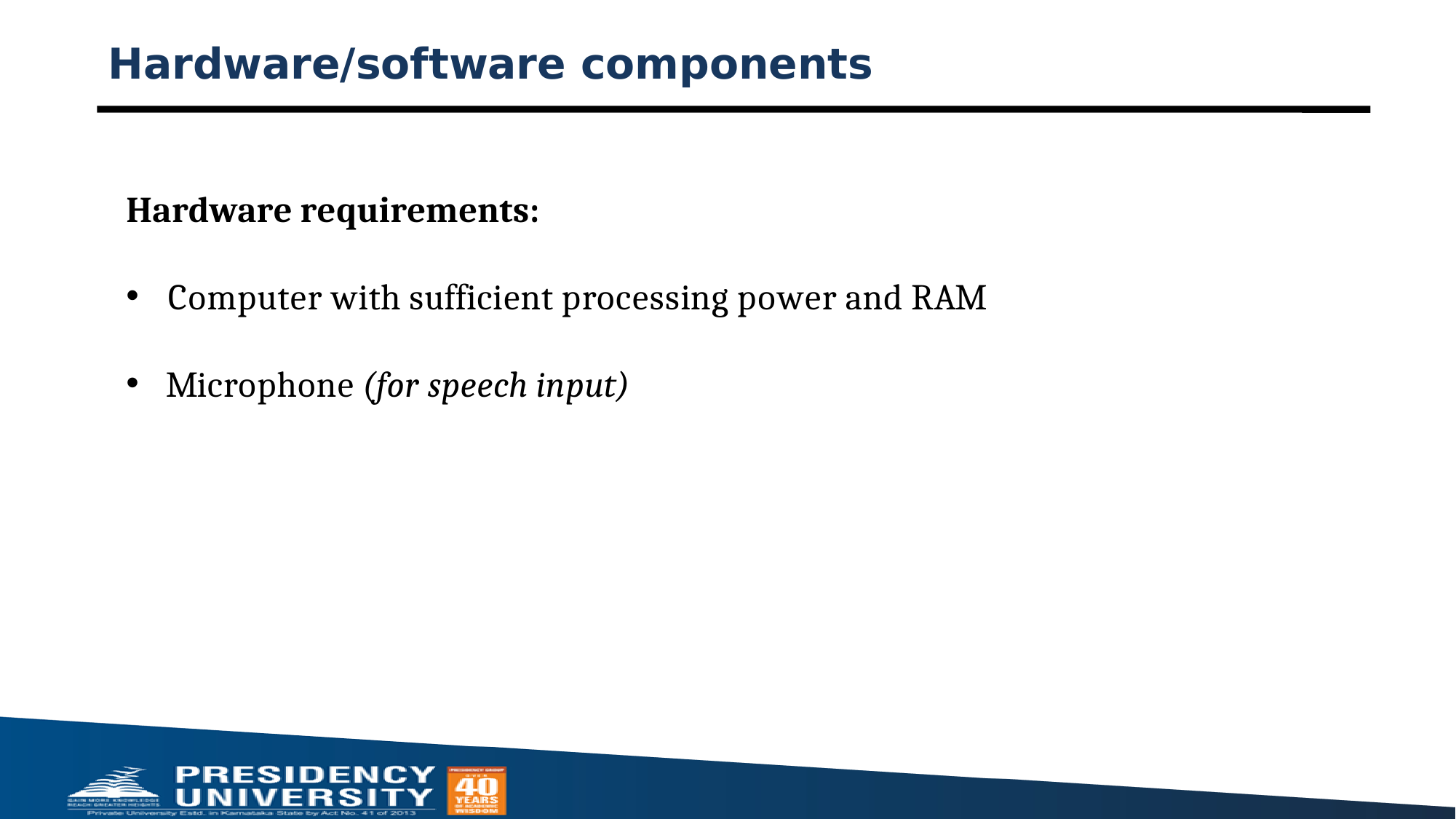

# Hardware/software components
Hardware requirements:
Computer with sufficient processing power and RAM
Microphone (for speech input)